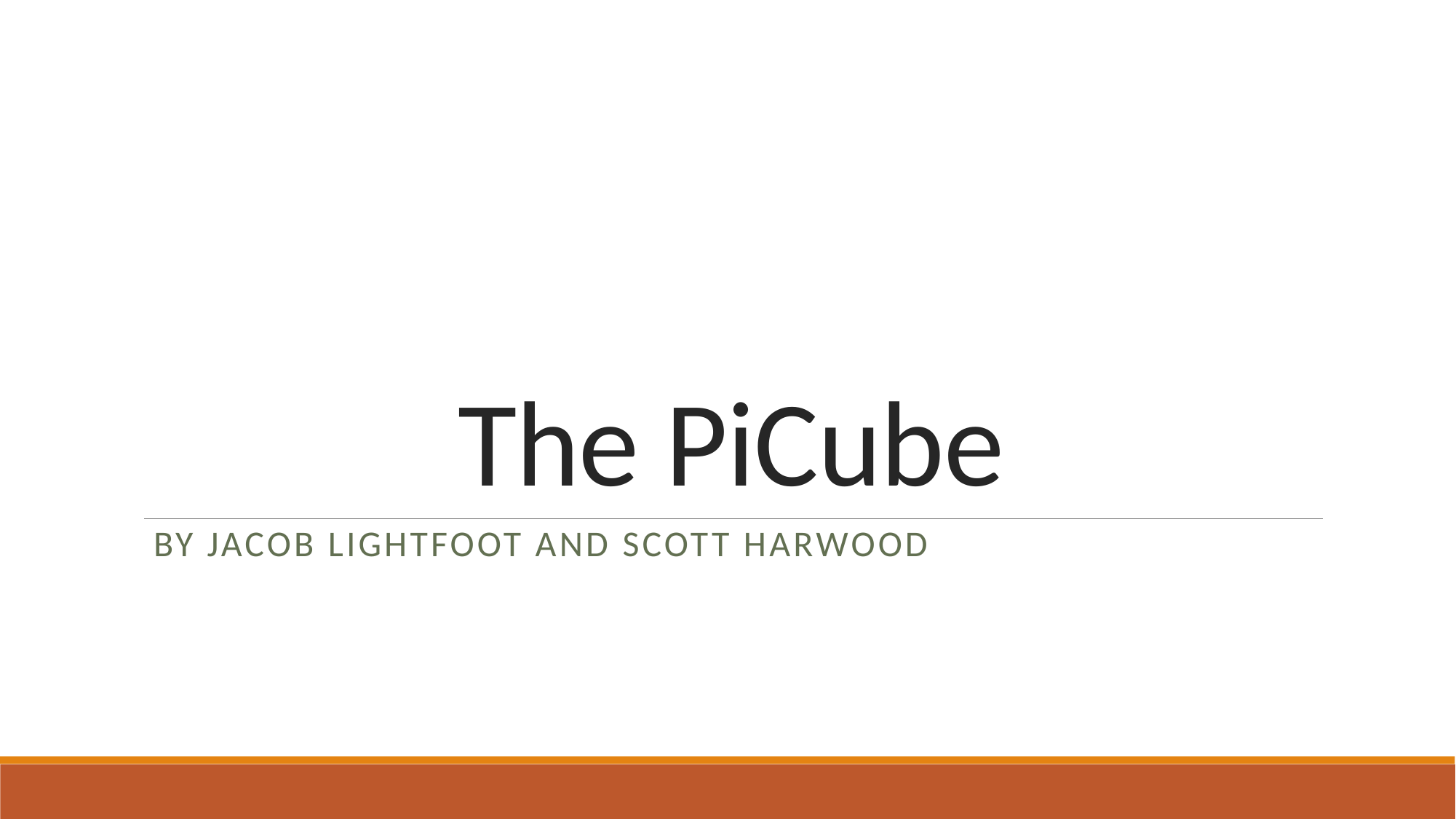

# The PiCube
By Jacob Lightfoot and Scott Harwood